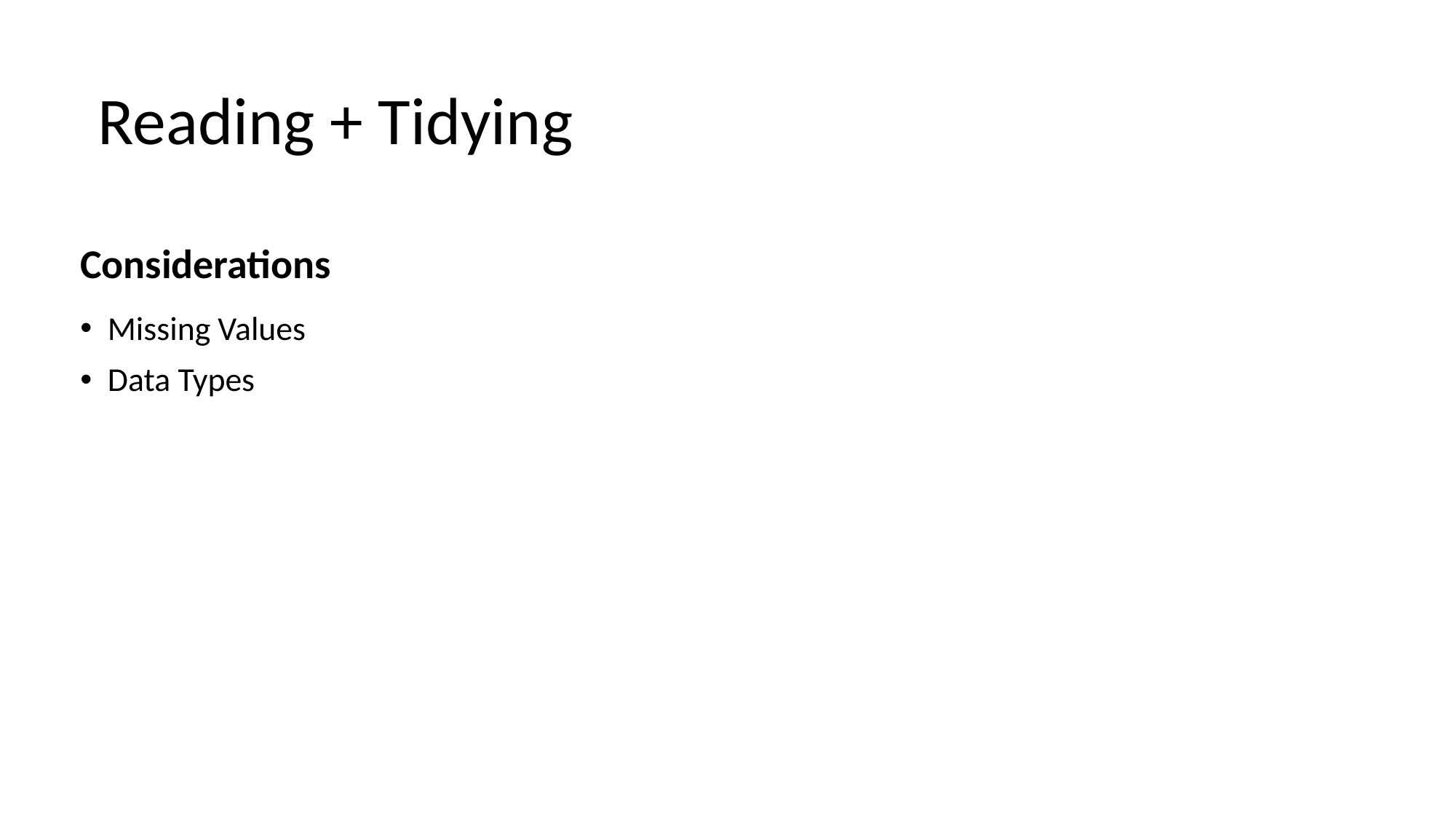

# Reading + Tidying
Considerations
Missing Values
Data Types